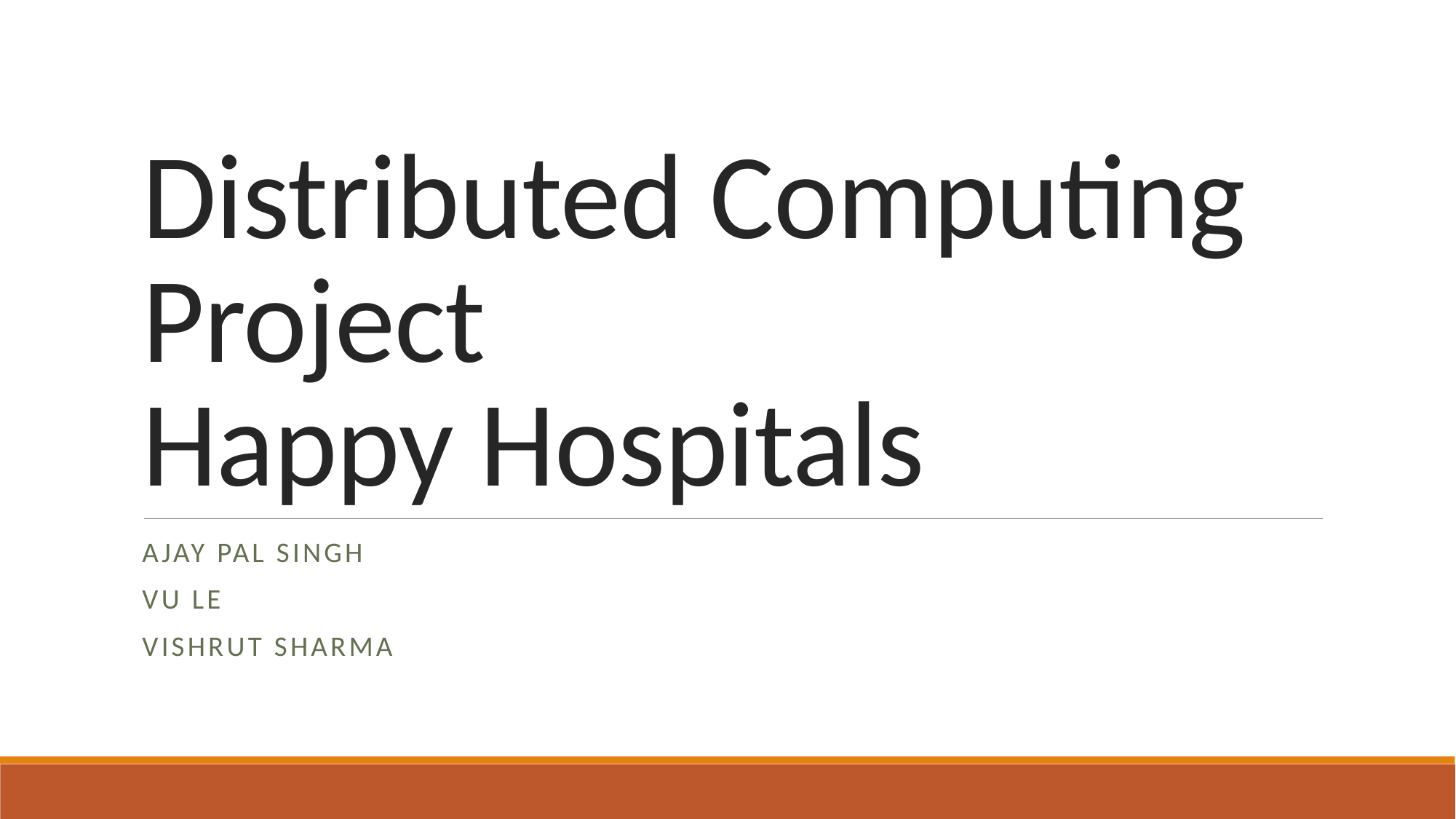

# Distributed Computing Project Happy Hospitals
Ajay Pal Singh
Vu Le
Vishrut Sharma